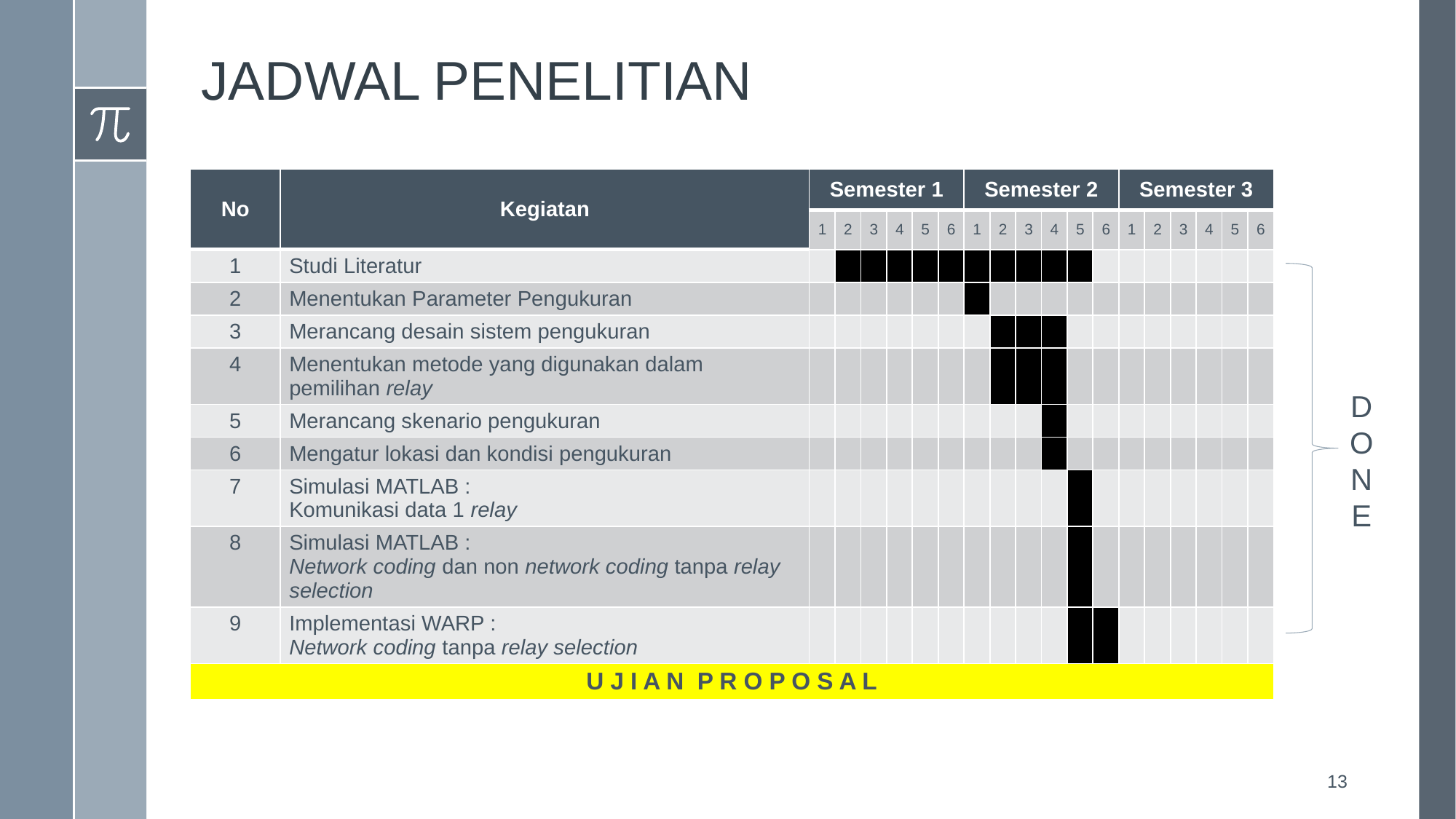

# JADWAL PENELITIAN
| No | Kegiatan | Semester 1 |  |  |  |  |  | Semester 2 |  |  |  |  |  | Semester 3 |  |  |  |  |  |
| --- | --- | --- | --- | --- | --- | --- | --- | --- | --- | --- | --- | --- | --- | --- | --- | --- | --- | --- | --- |
|  |  | 1 | 2 | 3 | 4 | 5 | 6 | 1 | 2 | 3 | 4 | 5 | 6 | 1 | 2 | 3 | 4 | 5 | 6 |
| 1 | Studi Literatur |  |  |  |  |  |  |  |  |  |  |  |  |  |  |  |  |  |  |
| 2 | Menentukan Parameter Pengukuran |  |  |  |  |  |  |  |  |  |  |  |  |  |  |  |  |  |  |
| 3 | Merancang desain sistem pengukuran |  |  |  |  |  |  |  |  |  |  |  |  |  |  |  |  |  |  |
| 4 | Menentukan metode yang digunakan dalam pemilihan relay |  |  |  |  |  |  |  |  |  |  |  |  |  |  |  |  |  |  |
| 5 | Merancang skenario pengukuran |  |  |  |  |  |  |  |  |  |  |  |  |  |  |  |  |  |  |
| 6 | Mengatur lokasi dan kondisi pengukuran |  |  |  |  |  |  |  |  |  |  |  |  |  |  |  |  |  |  |
| 7 | Simulasi MATLAB : Komunikasi data 1 relay |  |  |  |  |  |  |  |  |  |  |  |  |  |  |  |  |  |  |
| 8 | Simulasi MATLAB : Network coding dan non network coding tanpa relay selection |  |  |  |  |  |  |  |  |  |  |  |  |  |  |  |  |  |  |
| 9 | Implementasi WARP : Network coding tanpa relay selection |  |  |  |  |  |  |  |  |  |  |  |  |  |  |  |  |  |  |
| U J I A N P R O P O S A L |  |  |  |  |  |  |  |  |  |  |  |  |  |  |  |  |  |  |  |

D
O
N
E
13